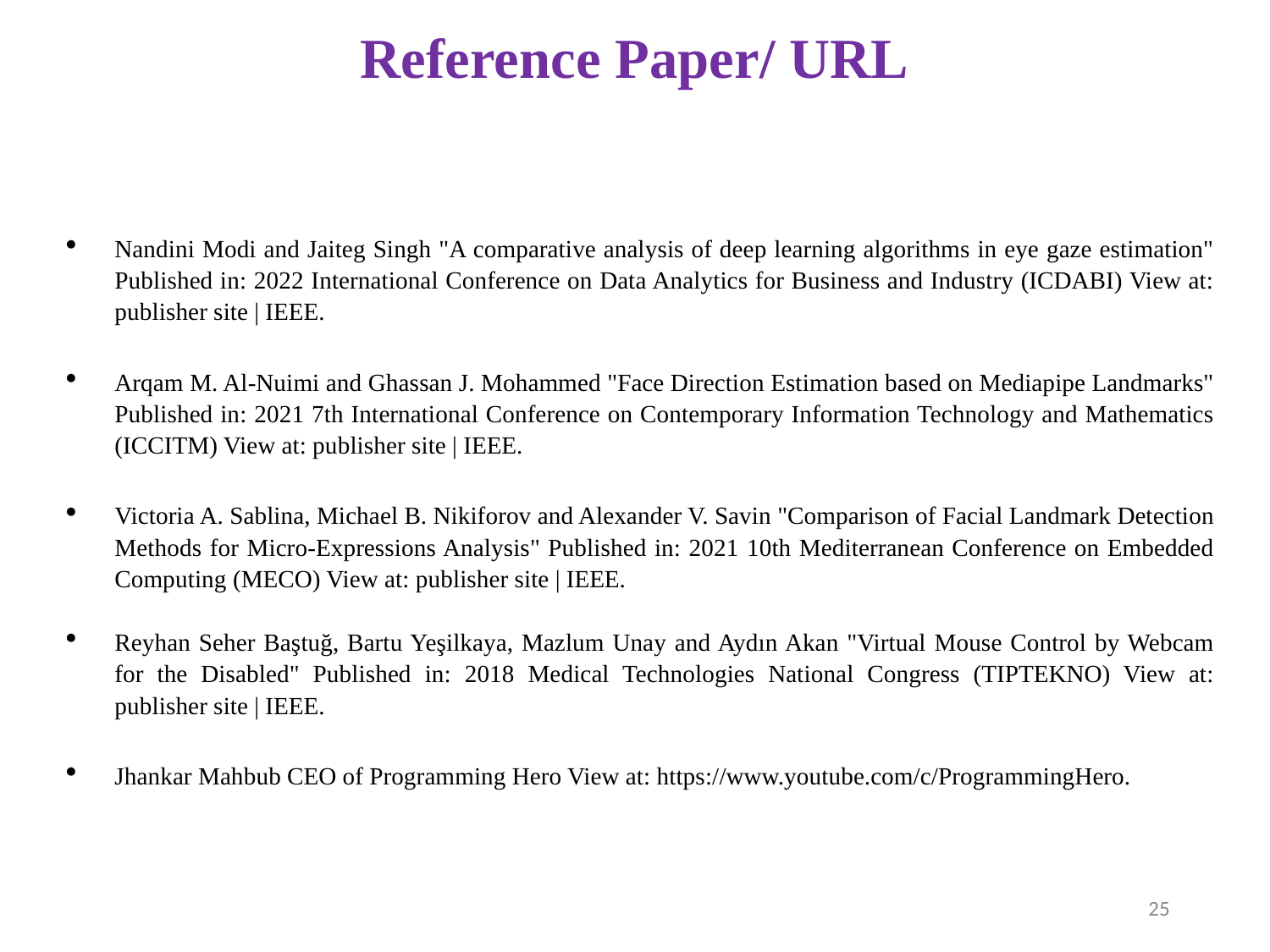

# Reference Paper/ URL
Nandini Modi and Jaiteg Singh "A comparative analysis of deep learning algorithms in eye gaze estimation" Published in: 2022 International Conference on Data Analytics for Business and Industry (ICDABI) View at: publisher site | IEEE.

Arqam M. Al-Nuimi and Ghassan J. Mohammed "Face Direction Estimation based on Mediapipe Landmarks" Published in: 2021 7th International Conference on Contemporary Information Technology and Mathematics (ICCITM) View at: publisher site | IEEE.

Victoria A. Sablina, Michael B. Nikiforov and Alexander V. Savin "Comparison of Facial Landmark Detection Methods for Micro-Expressions Analysis" Published in: 2021 10th Mediterranean Conference on Embedded Computing (MECO) View at: publisher site | IEEE.

Reyhan Seher Baştuğ, Bartu Yeşilkaya, Mazlum Unay and Aydın Akan "Virtual Mouse Control by Webcam for the Disabled" Published in: 2018 Medical Technologies National Congress (TIPTEKNO) View at: publisher site | IEEE.

Jhankar Mahbub CEO of Programming Hero View at: https://www.youtube.com/c/ProgrammingHero.

25